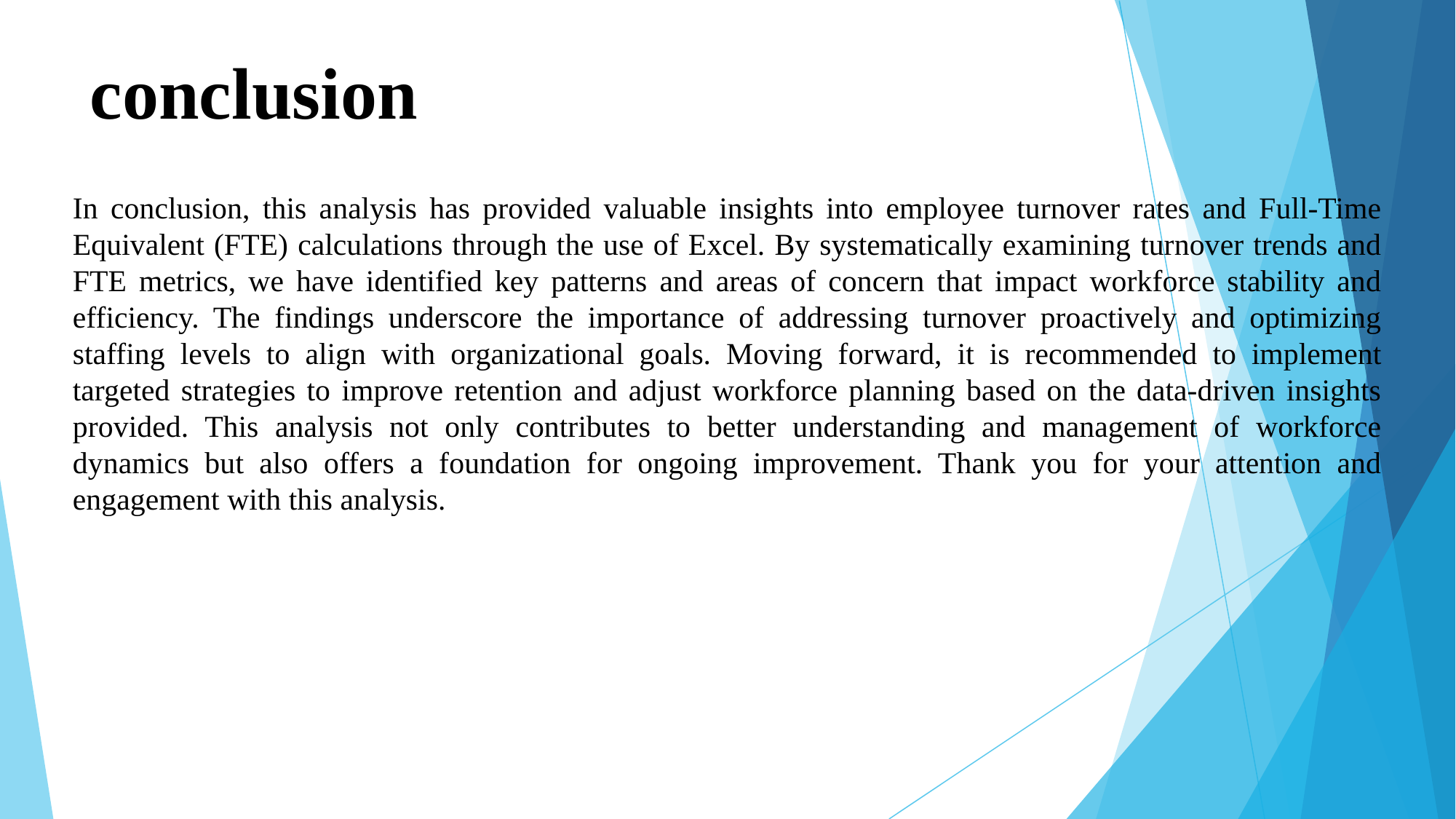

# conclusion
In conclusion, this analysis has provided valuable insights into employee turnover rates and Full-Time Equivalent (FTE) calculations through the use of Excel. By systematically examining turnover trends and FTE metrics, we have identified key patterns and areas of concern that impact workforce stability and efficiency. The findings underscore the importance of addressing turnover proactively and optimizing staffing levels to align with organizational goals. Moving forward, it is recommended to implement targeted strategies to improve retention and adjust workforce planning based on the data-driven insights provided. This analysis not only contributes to better understanding and management of workforce dynamics but also offers a foundation for ongoing improvement. Thank you for your attention and engagement with this analysis.